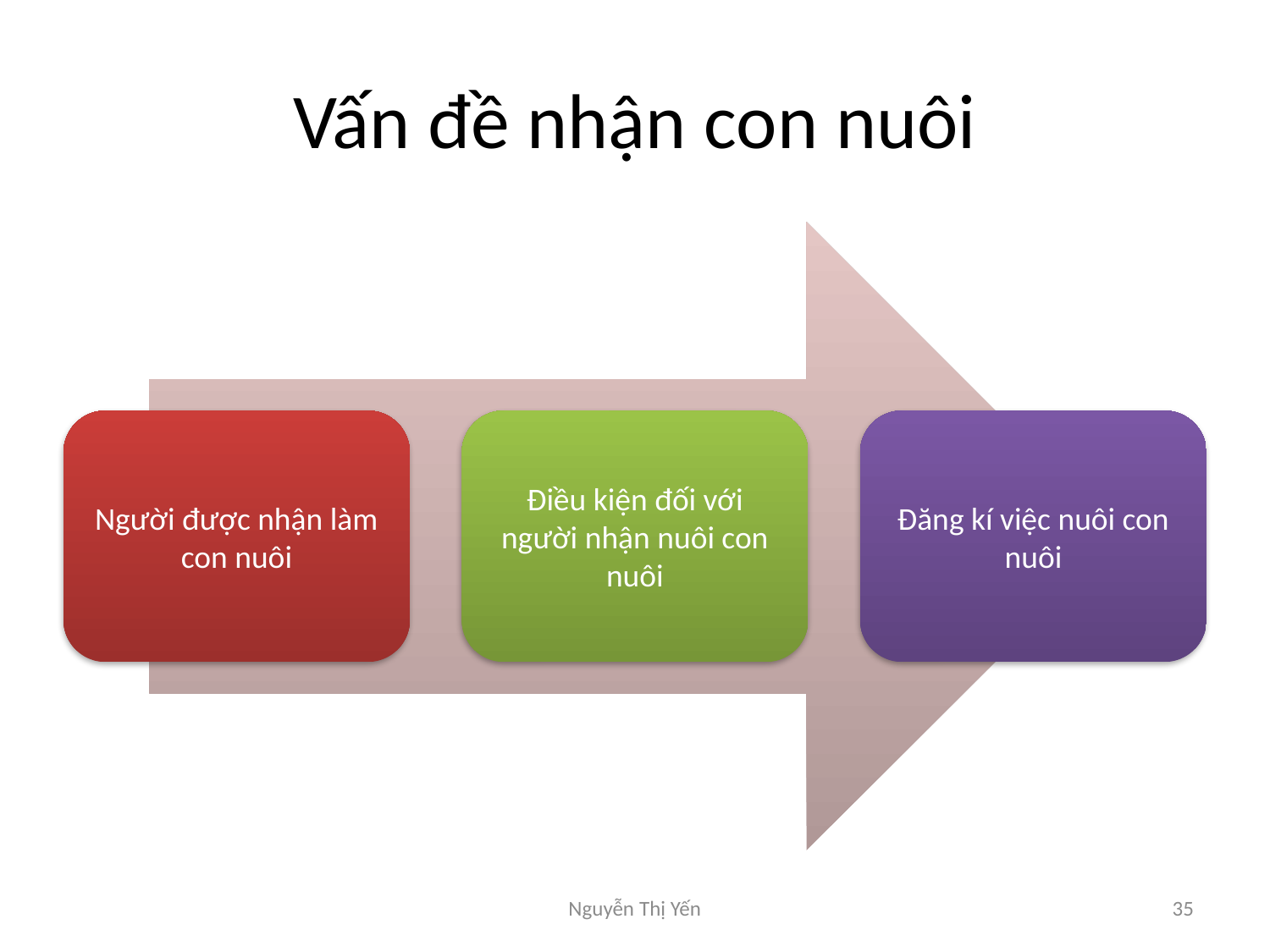

# Vấn đề nhận con nuôi
Người được nhận làm con nuôi
Điều kiện đối với người nhận nuôi con nuôi
Đăng kí việc nuôi con nuôi
Nguyễn Thị Yến
35